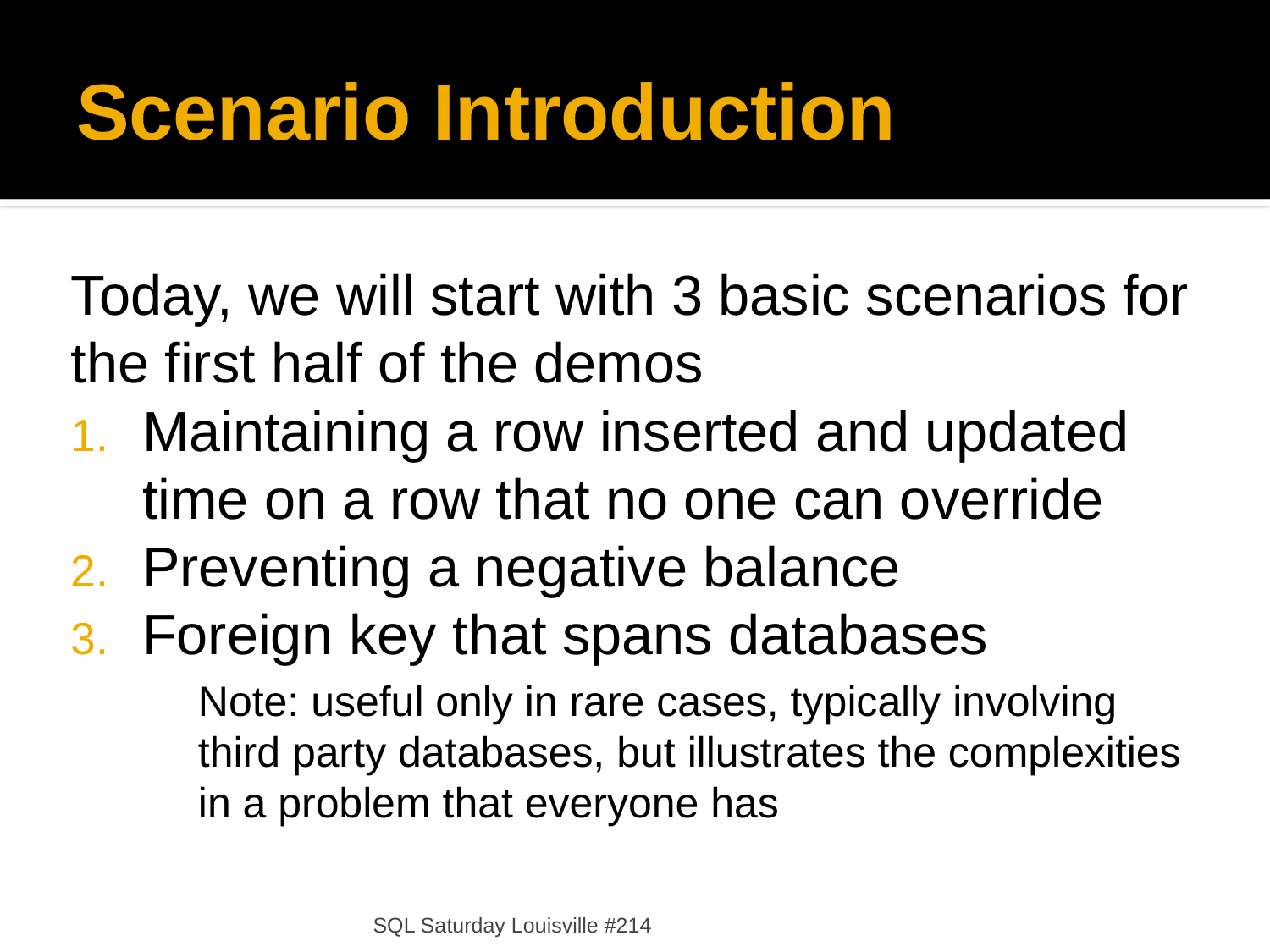

# Scenario Introduction
Today, we will start with 3 basic scenarios for the first half of the demos
Maintaining a row inserted and updated time on a row that no one can override
Preventing a negative balance
Foreign key that spans databases
Note: useful only in rare cases, typically involving third party databases, but illustrates the complexities in a problem that everyone has
SQL Saturday Louisville #214